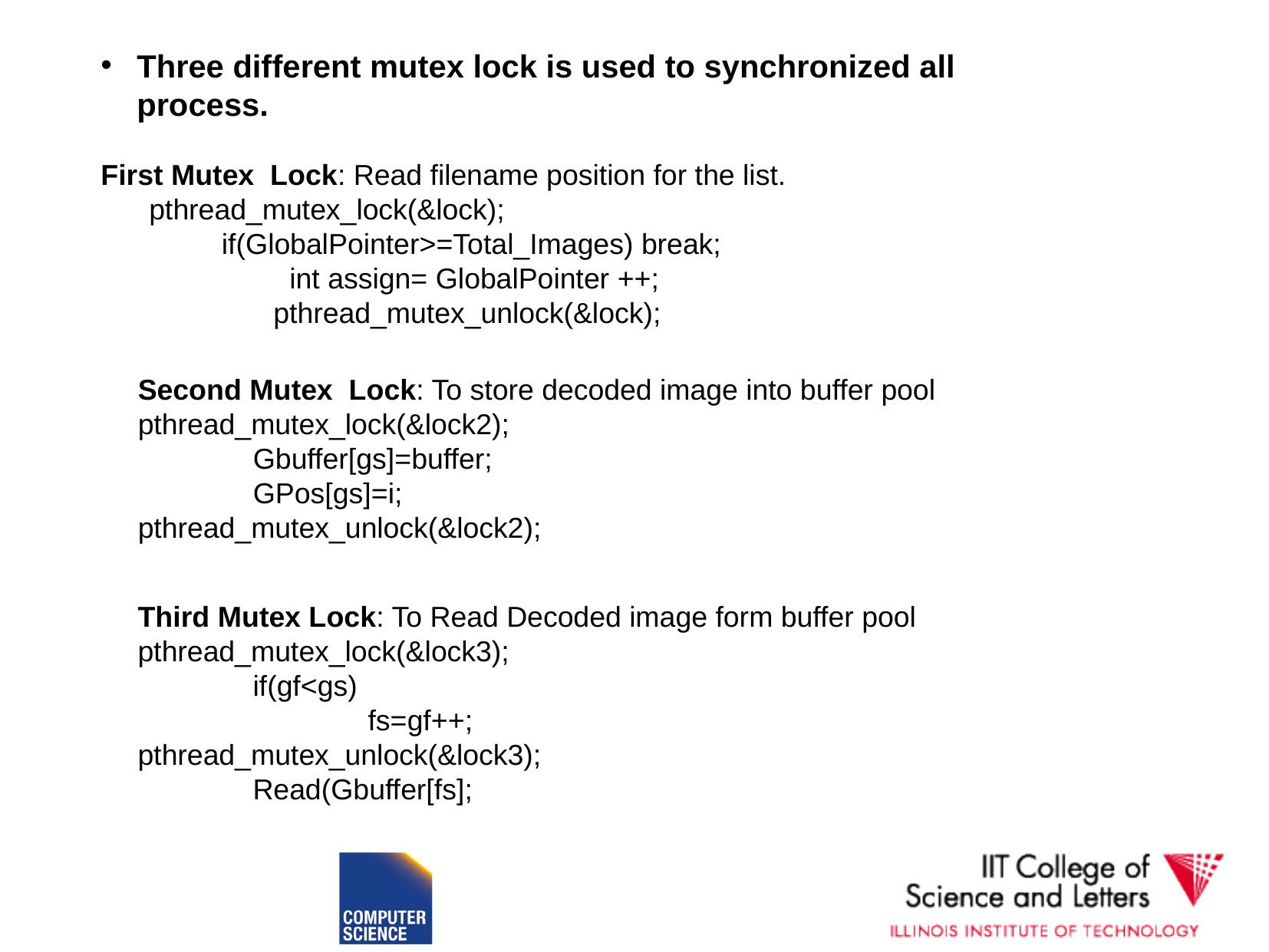

Three different mutex lock is used to synchronized all process.

First Mutex  Lock: Read filename position for the list.
      pthread_mutex_lock(&lock);
               if(GlobalPointer>=Total_Images) break;
  int assign= GlobalPointer ++;
pthread_mutex_unlock(&lock);
Second Mutex  Lock: To store decoded image into buffer pool
pthread_mutex_lock(&lock2);
	Gbuffer[gs]=buffer;
	GPos[gs]=i;
pthread_mutex_unlock(&lock2);

Third Mutex Lock: To Read Decoded image form buffer pool
pthread_mutex_lock(&lock3);
	if(gf<gs)
		fs=gf++;
pthread_mutex_unlock(&lock3);
	Read(Gbuffer[fs];